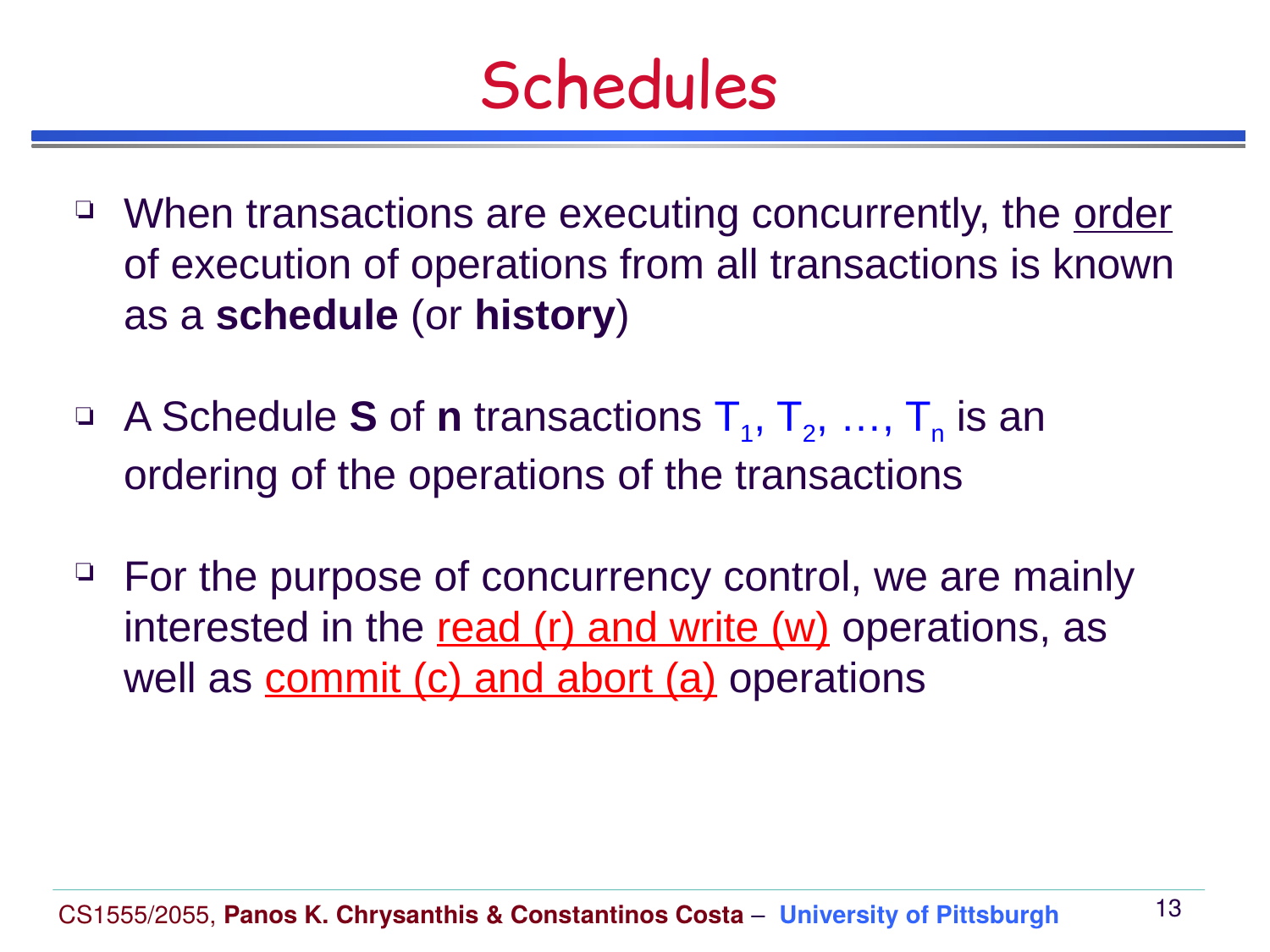

# Schedules
When transactions are executing concurrently, the order of execution of operations from all transactions is known as a schedule (or history)
A Schedule S of n transactions T1, T2, …, Tn is an ordering of the operations of the transactions
For the purpose of concurrency control, we are mainly interested in the read (r) and write (w) operations, as well as commit (c) and abort (a) operations